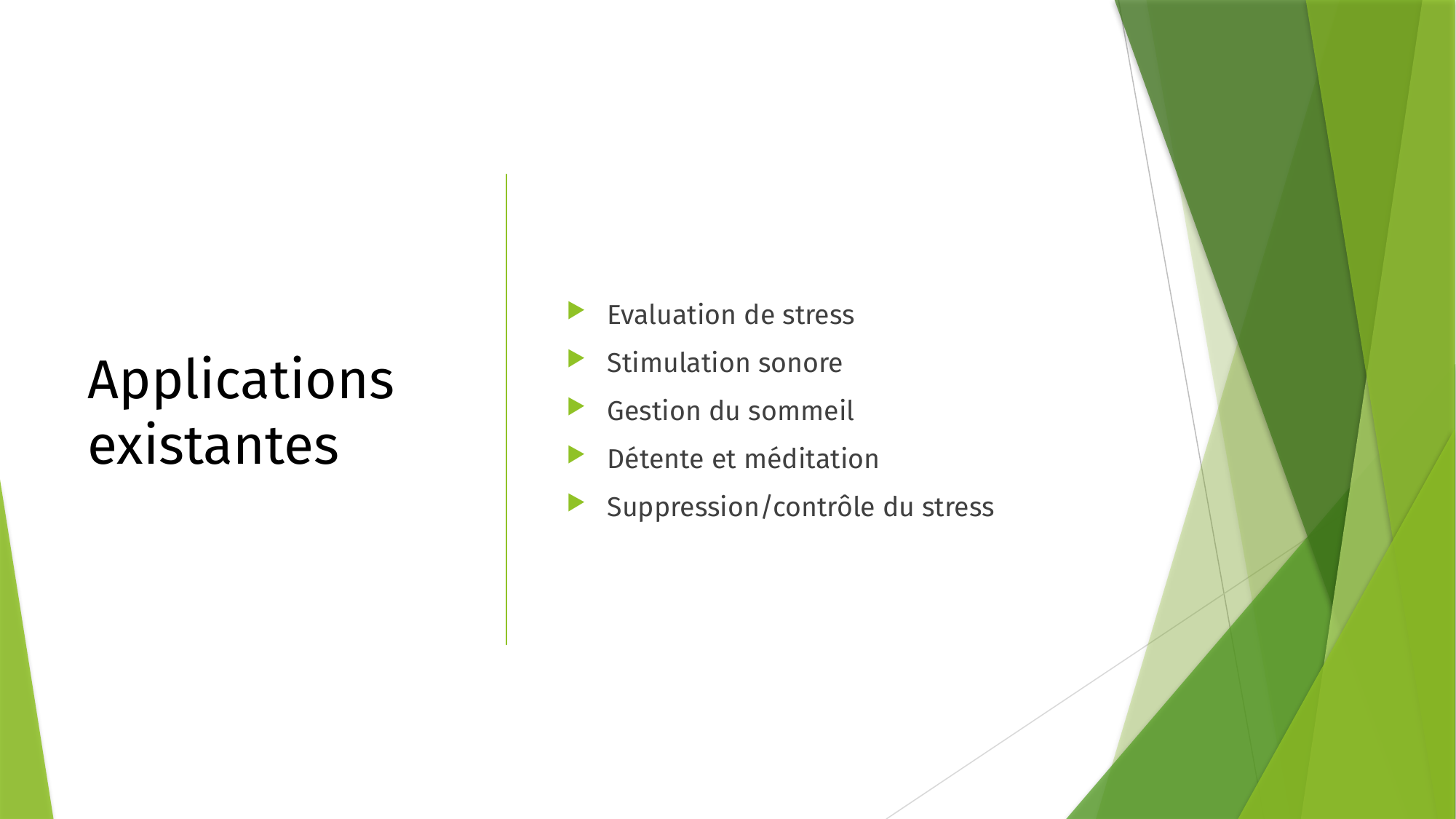

# Applications existantes
Evaluation de stress
Stimulation sonore
Gestion du sommeil
Détente et méditation
Suppression/contrôle du stress